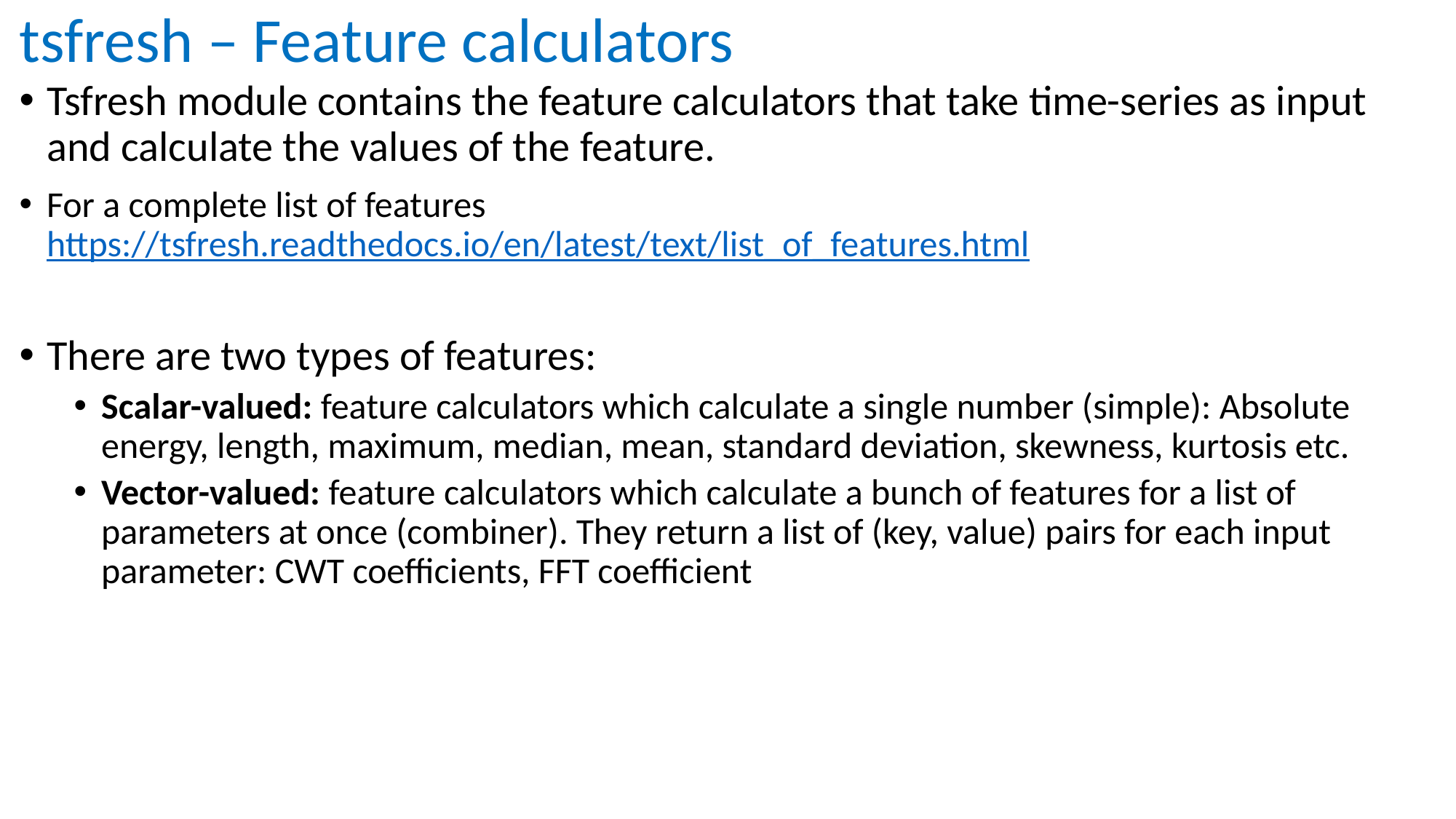

# tsfresh – Feature calculators
Tsfresh module contains the feature calculators that take time-series as input and calculate the values of the feature.
For a complete list of features https://tsfresh.readthedocs.io/en/latest/text/list_of_features.html

There are two types of features:
Scalar-valued: feature calculators which calculate a single number (simple): Absolute energy, length, maximum, median, mean, standard deviation, skewness, kurtosis etc.
Vector-valued: feature calculators which calculate a bunch of features for a list of parameters at once (combiner). They return a list of (key, value) pairs for each input parameter: CWT coefficients, FFT coefficient